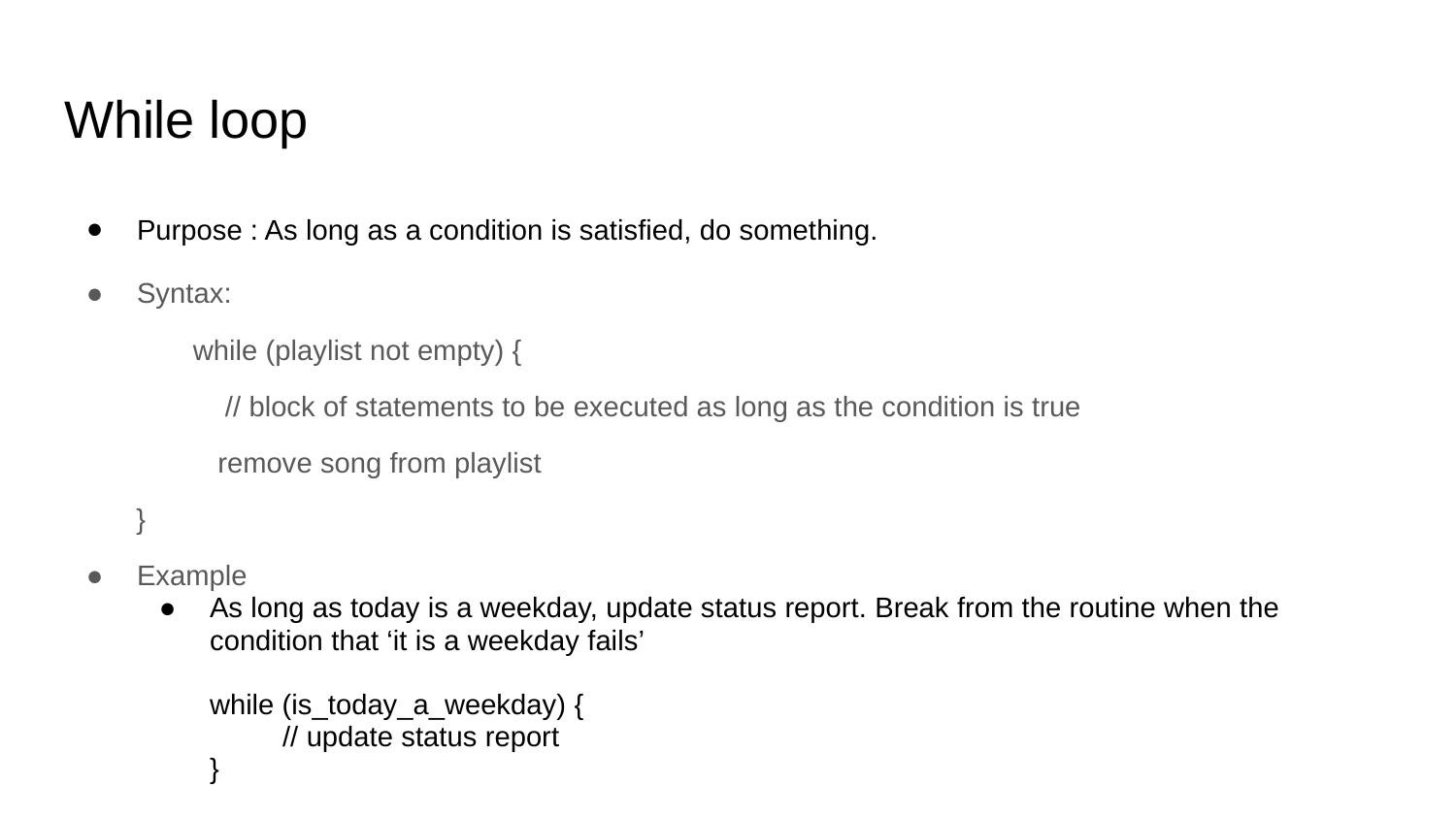

# While loop

Purpose : As long as a condition is satisfied, do something.

Syntax:
       while (playlist not empty) {
           // block of statements to be executed as long as the condition is true
 remove song from playlist
         }
Example
As long as today is a weekday, update status report. Break from the routine when the condition that ‘it is a weekday fails’

while (is_today_a_weekday) {
// update status report
}